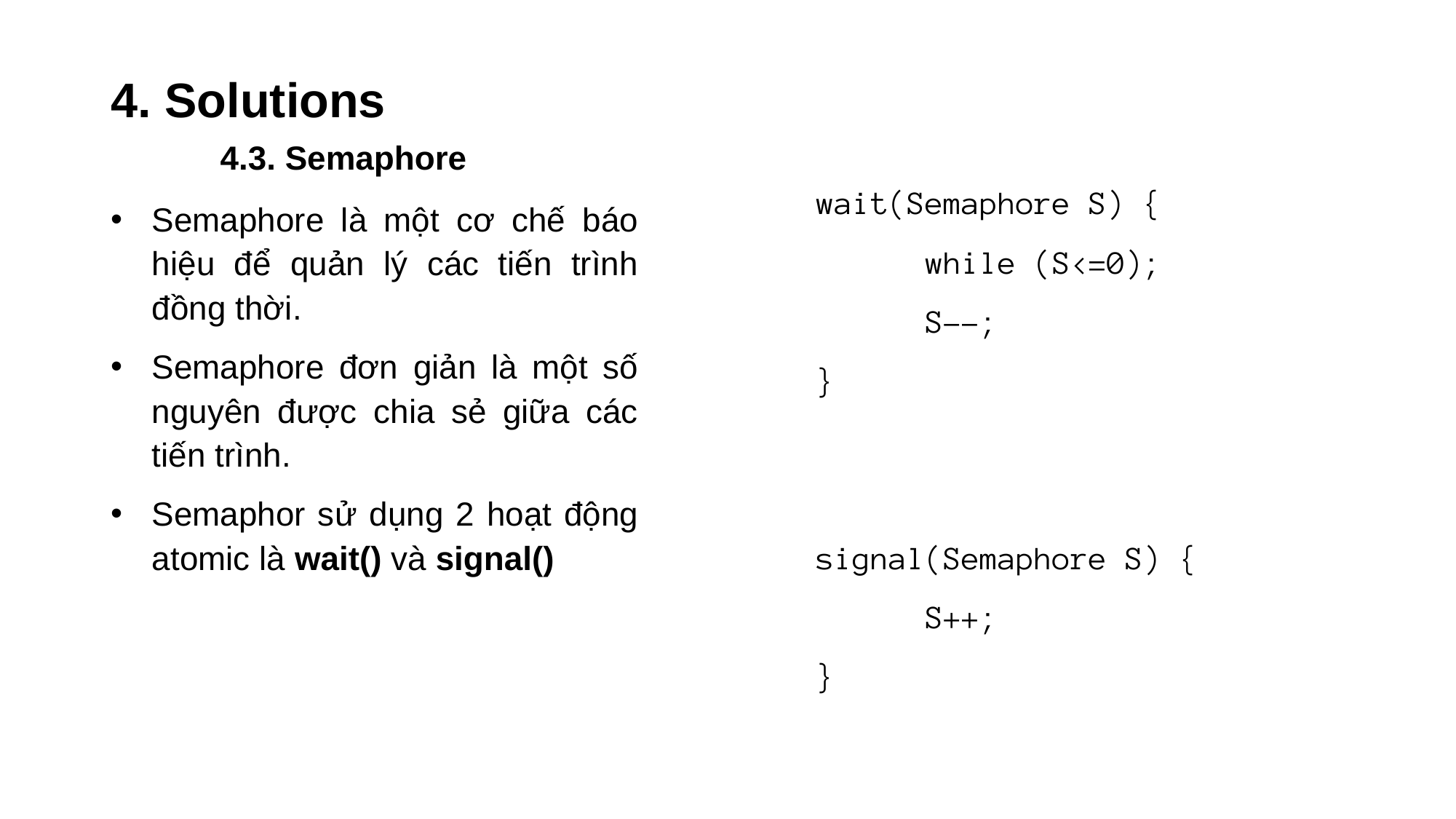

# 4. Solutions 4.3. Semaphore
wait(Semaphore S) {
	while (S<=0);
	S--;
}

signal(Semaphore S) {
	S++;
}
Semaphore là một cơ chế báo hiệu để quản lý các tiến trình đồng thời.
Semaphore đơn giản là một số nguyên được chia sẻ giữa các tiến trình.
Semaphor sử dụng 2 hoạt động atomic là wait() và signal()